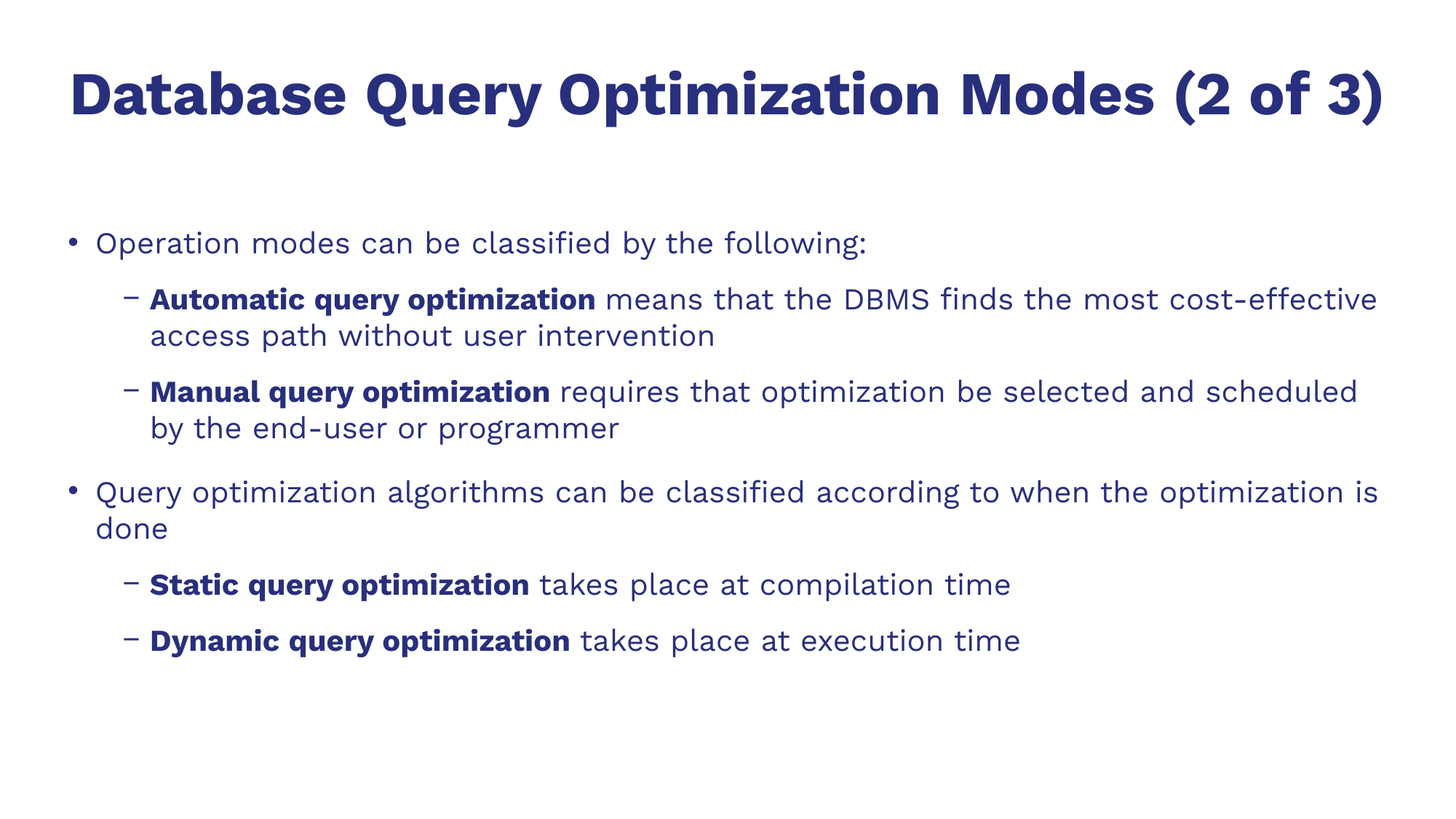

# Database Query Optimization Modes (2 of 3)
Operation modes can be classified by the following:
Automatic query optimization means that the DBMS finds the most cost-effective access path without user intervention
Manual query optimization requires that optimization be selected and scheduled by the end-user or programmer
Query optimization algorithms can be classified according to when the optimization is done
Static query optimization takes place at compilation time
Dynamic query optimization takes place at execution time